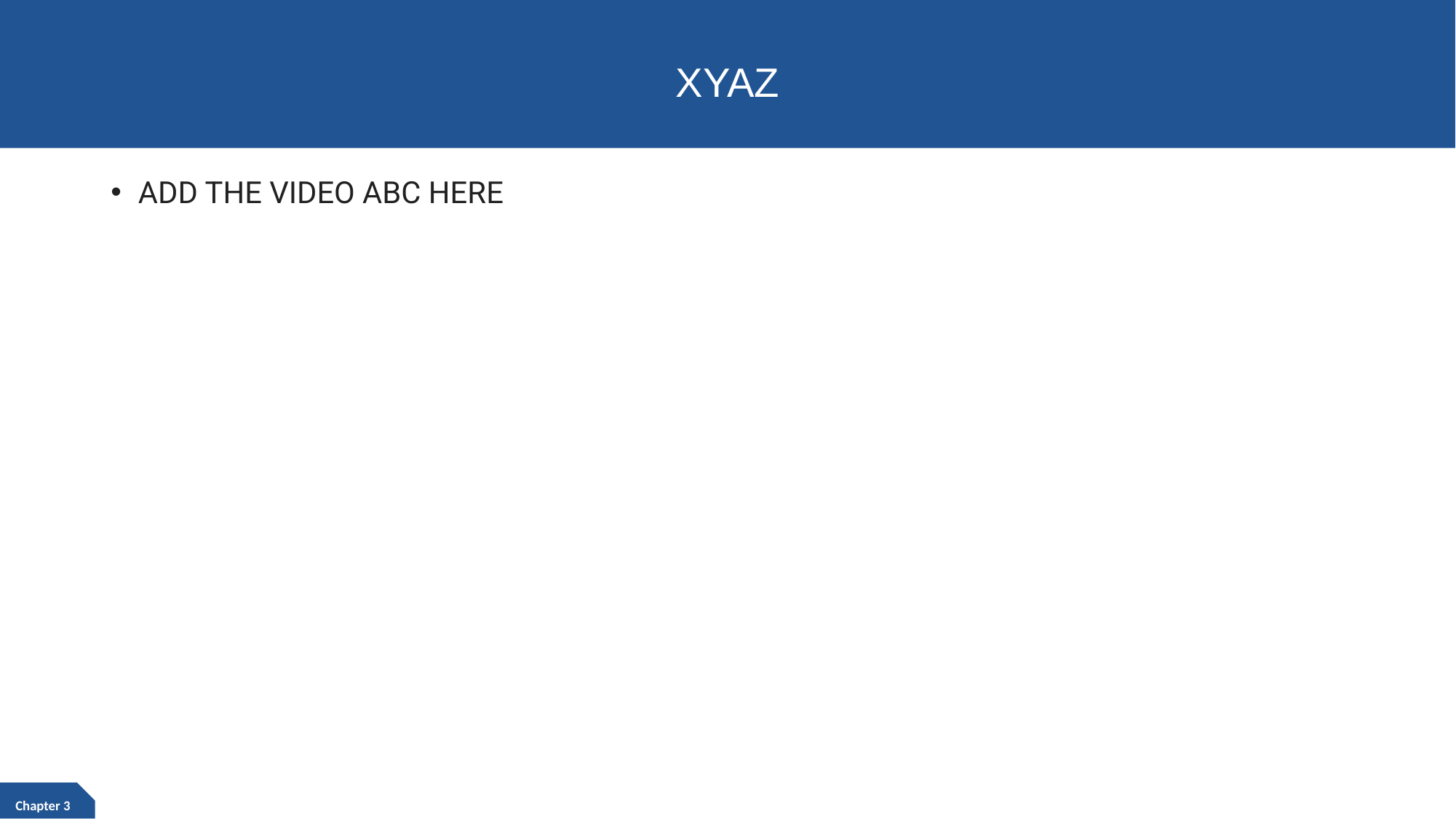

# XYAZ
ADD THE VIDEO ABC HERE
Chapter 3